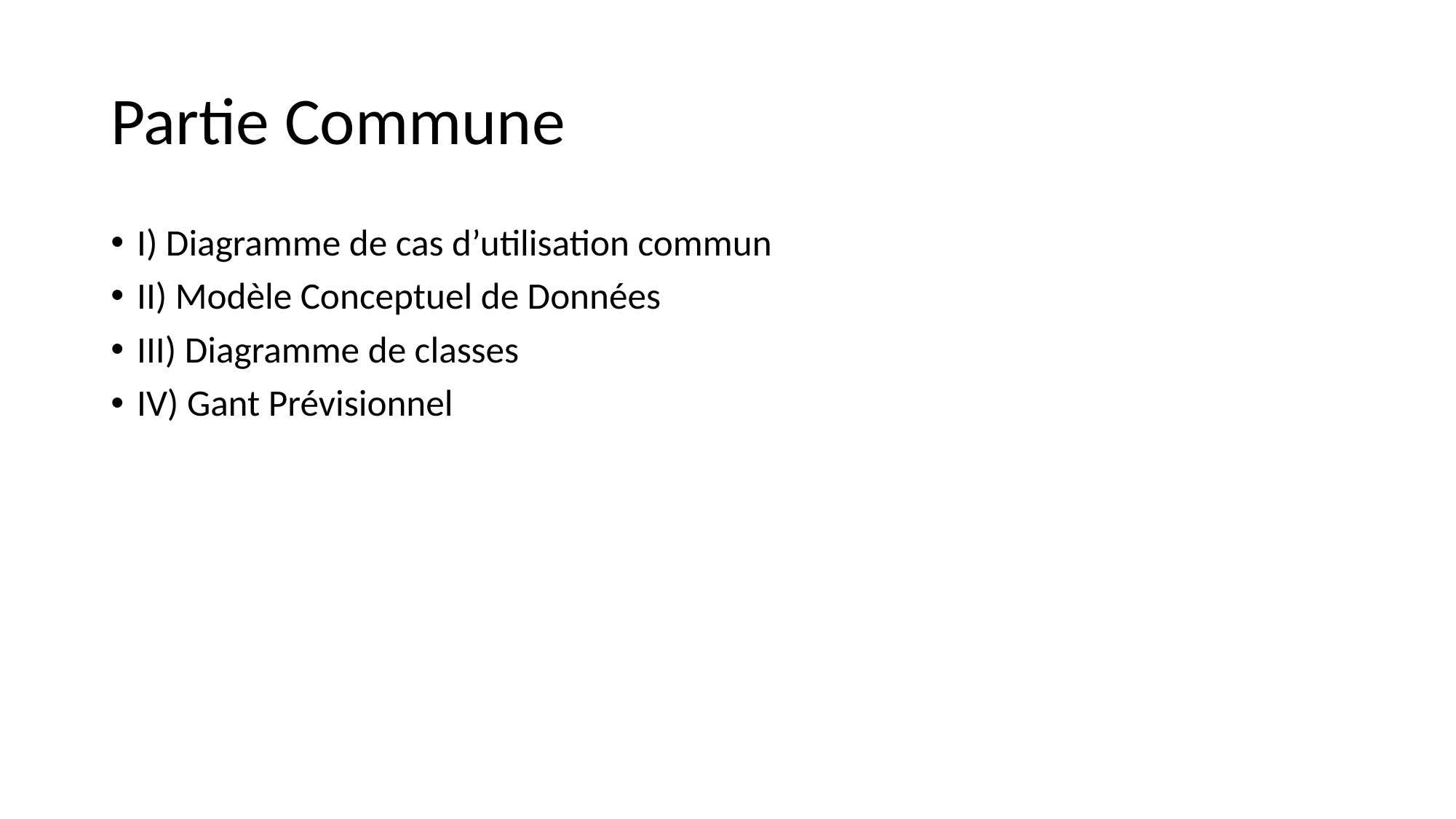

# Partie Commune
I) Diagramme de cas d’utilisation commun
II) Modèle Conceptuel de Données
III) Diagramme de classes
IV) Gant Prévisionnel